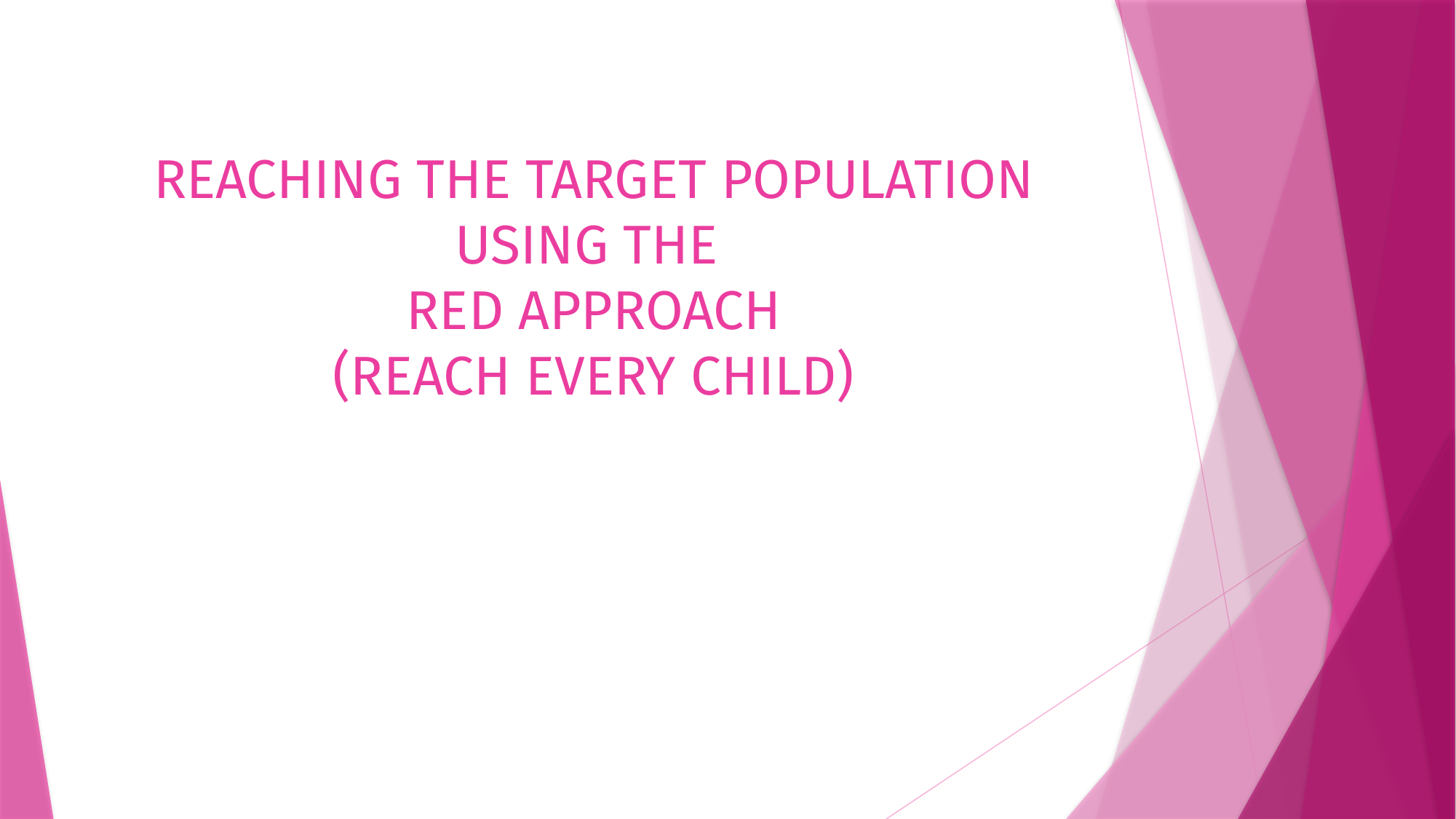

# REACHING THE TARGET POPULATION USING THE RED APPROACH (REACH EVERY CHILD)